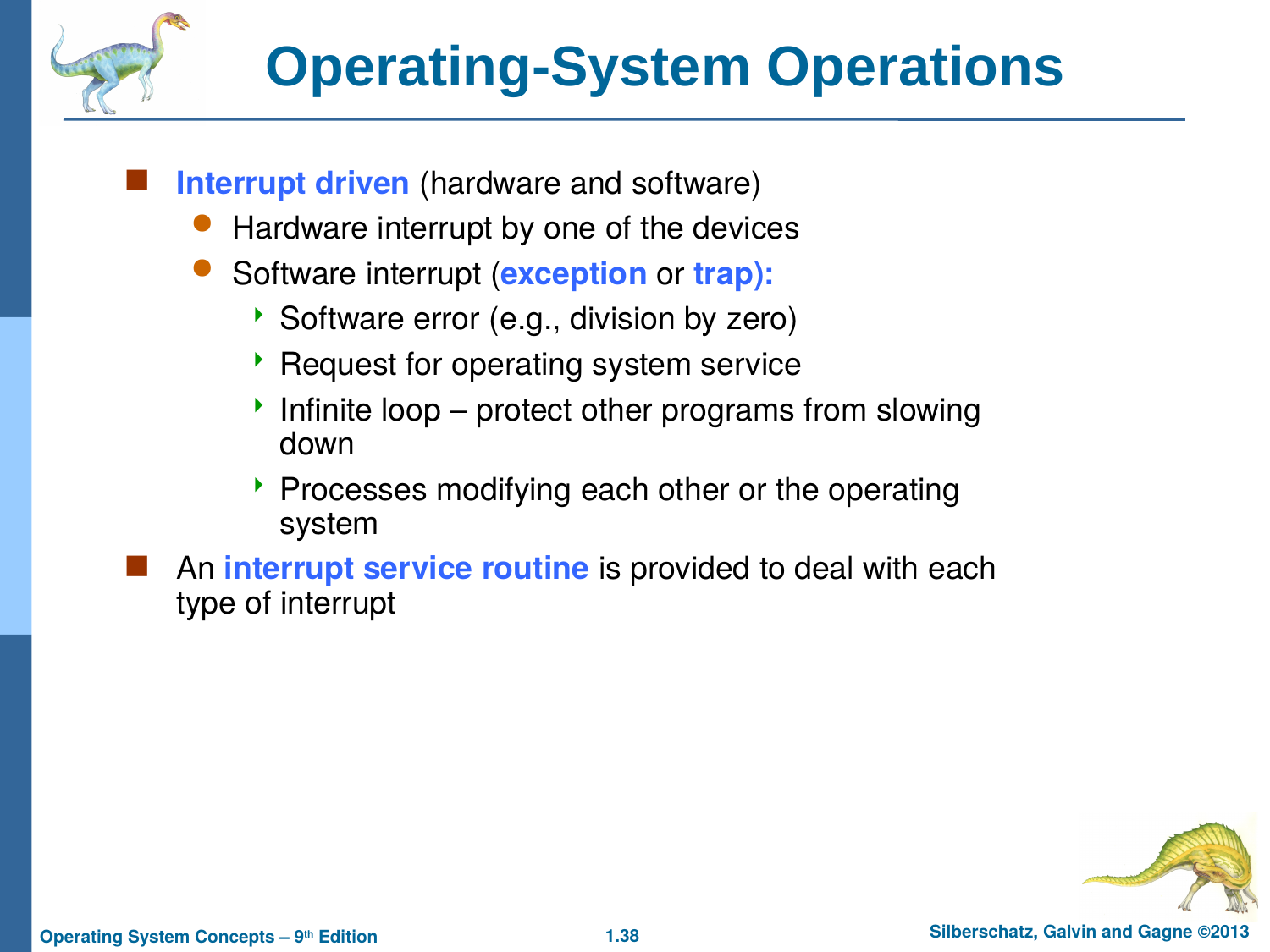

Operating-System Operations
Interrupt driven (hardware and software)
Hardware interrupt by one of the devices
Software interrupt (exception or trap):
Software error (e.g., division by zero)
Request for operating system service
Infinite loop – protect other programs from slowing down
Processes modifying each other or the operating system
An interrupt service routine is provided to deal with each type of interrupt